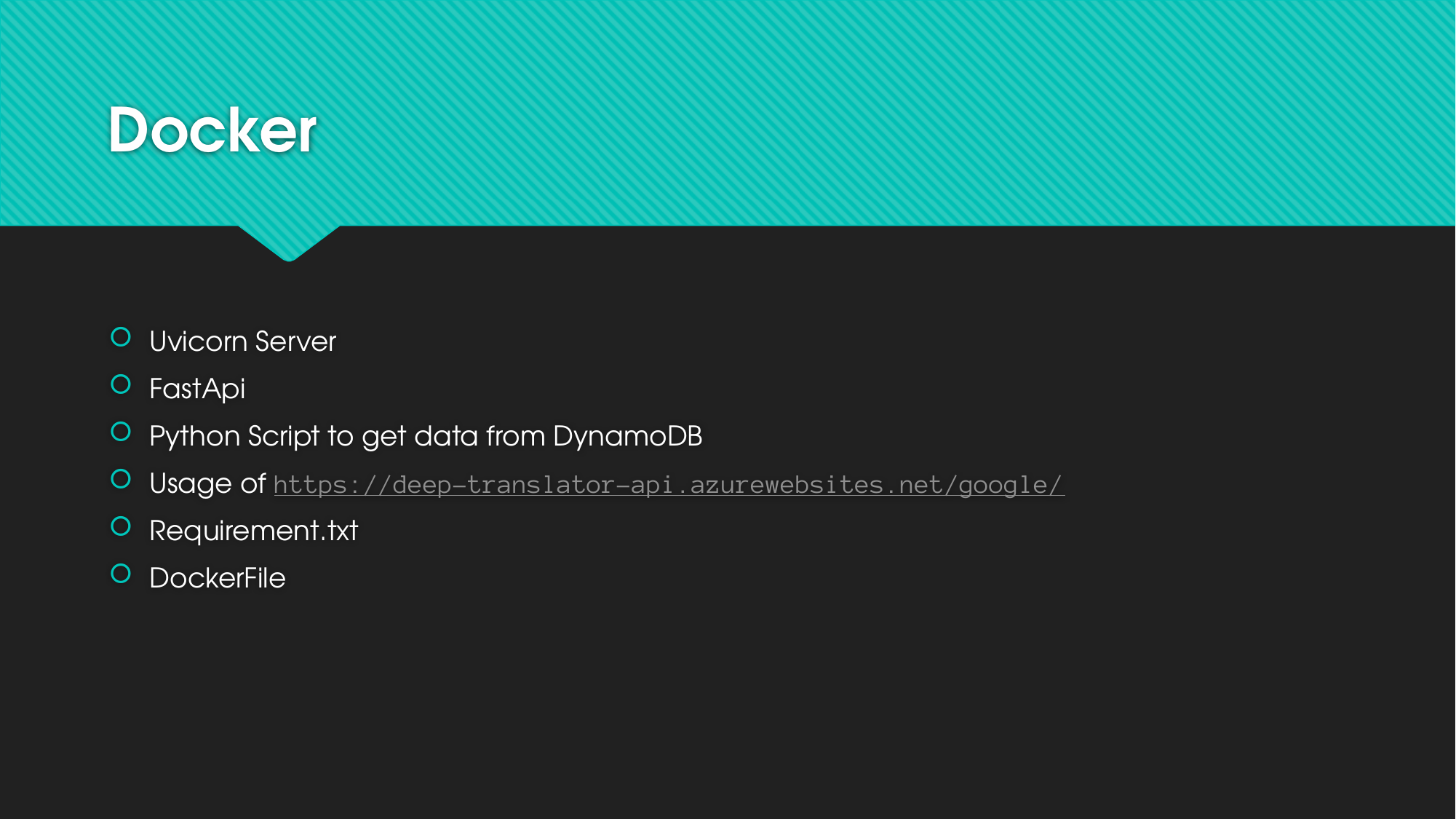

# Docker
Uvicorn Server
FastApi
Python Script to get data from DynamoDB
Usage of https://deep-translator-api.azurewebsites.net/google/
Requirement.txt
DockerFile